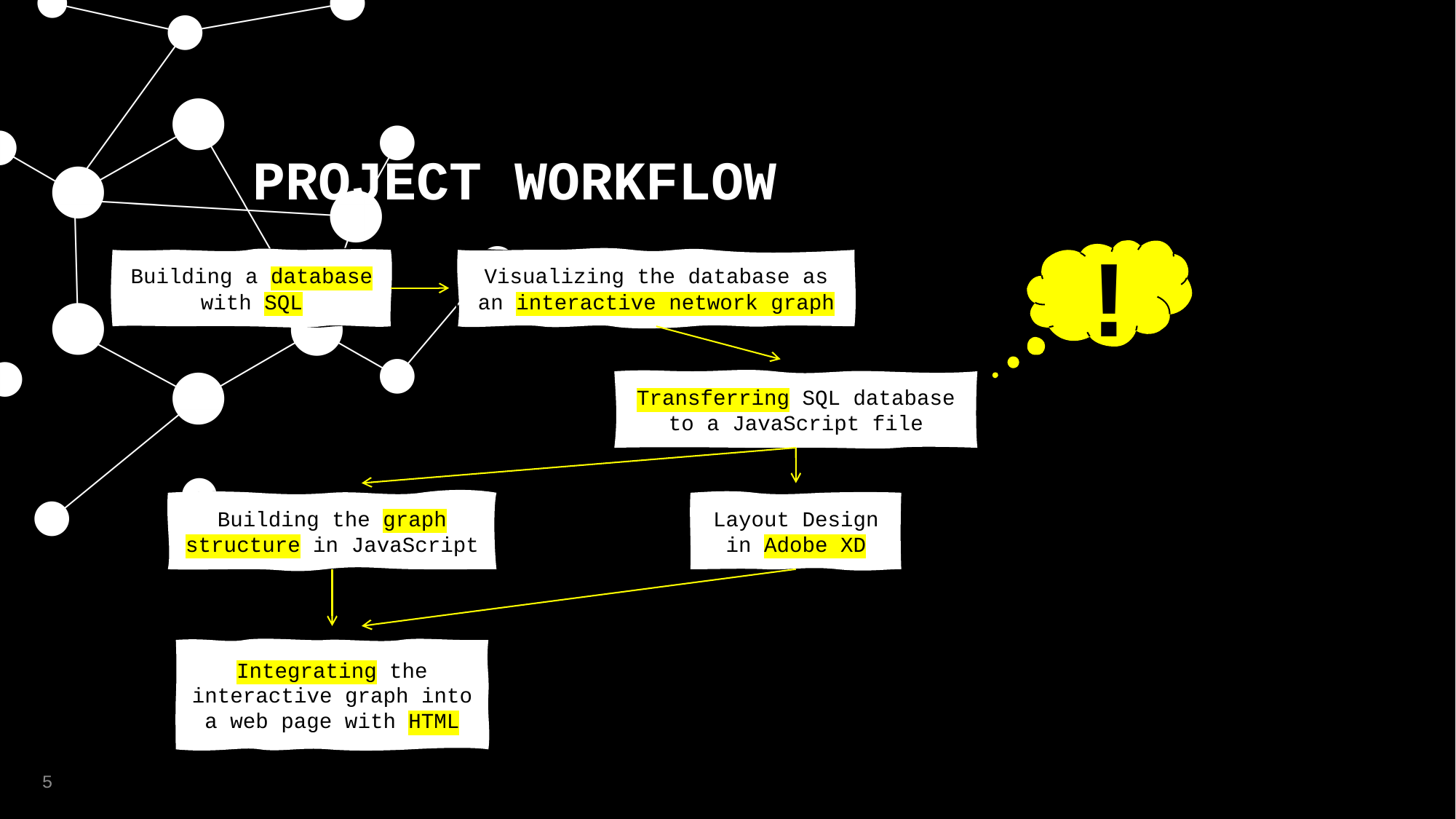

PROJECT WORKFLOW
!
Building a database
with SQL
Visualizing the database as an interactive network graph
Transferring SQL database to a JavaScript file
Layout Design in Adobe XD
Building the graph structure in JavaScript
Integrating the interactive graph into a web page with HTML
5